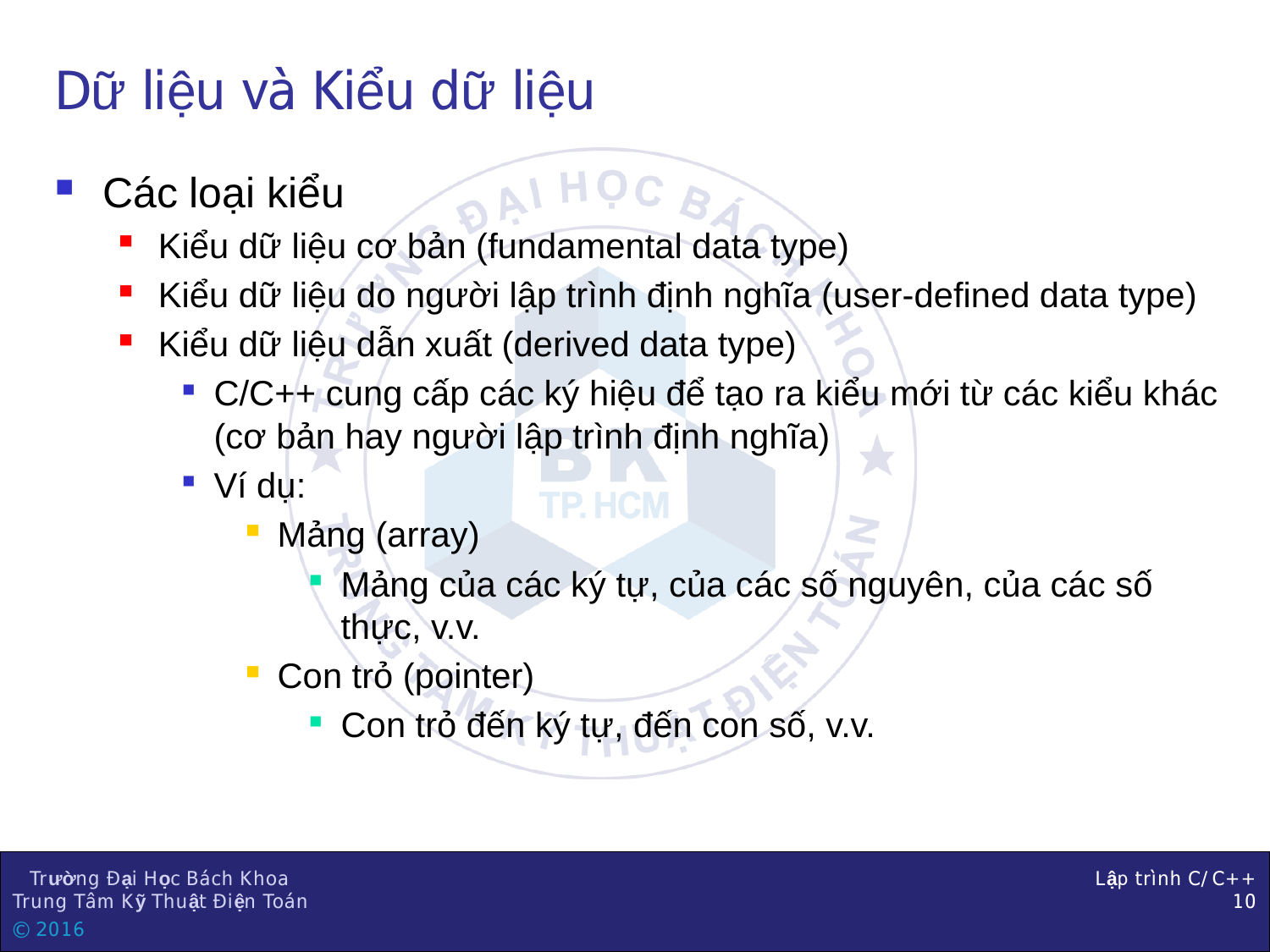

# Dữ liệu và Kiểu dữ liệu
Các loại kiểu
Kiểu dữ liệu cơ bản (fundamental data type)
Kiểu dữ liệu do người lập trình định nghĩa (user-defined data type)
Kiểu dữ liệu dẫn xuất (derived data type)
C/C++ cung cấp các ký hiệu để tạo ra kiểu mới từ các kiểu khác (cơ bản hay người lập trình định nghĩa)
Ví dụ:
Mảng (array)
Mảng của các ký tự, của các số nguyên, của các số thực, v.v.
Con trỏ (pointer)
Con trỏ đến ký tự, đến con số, v.v.